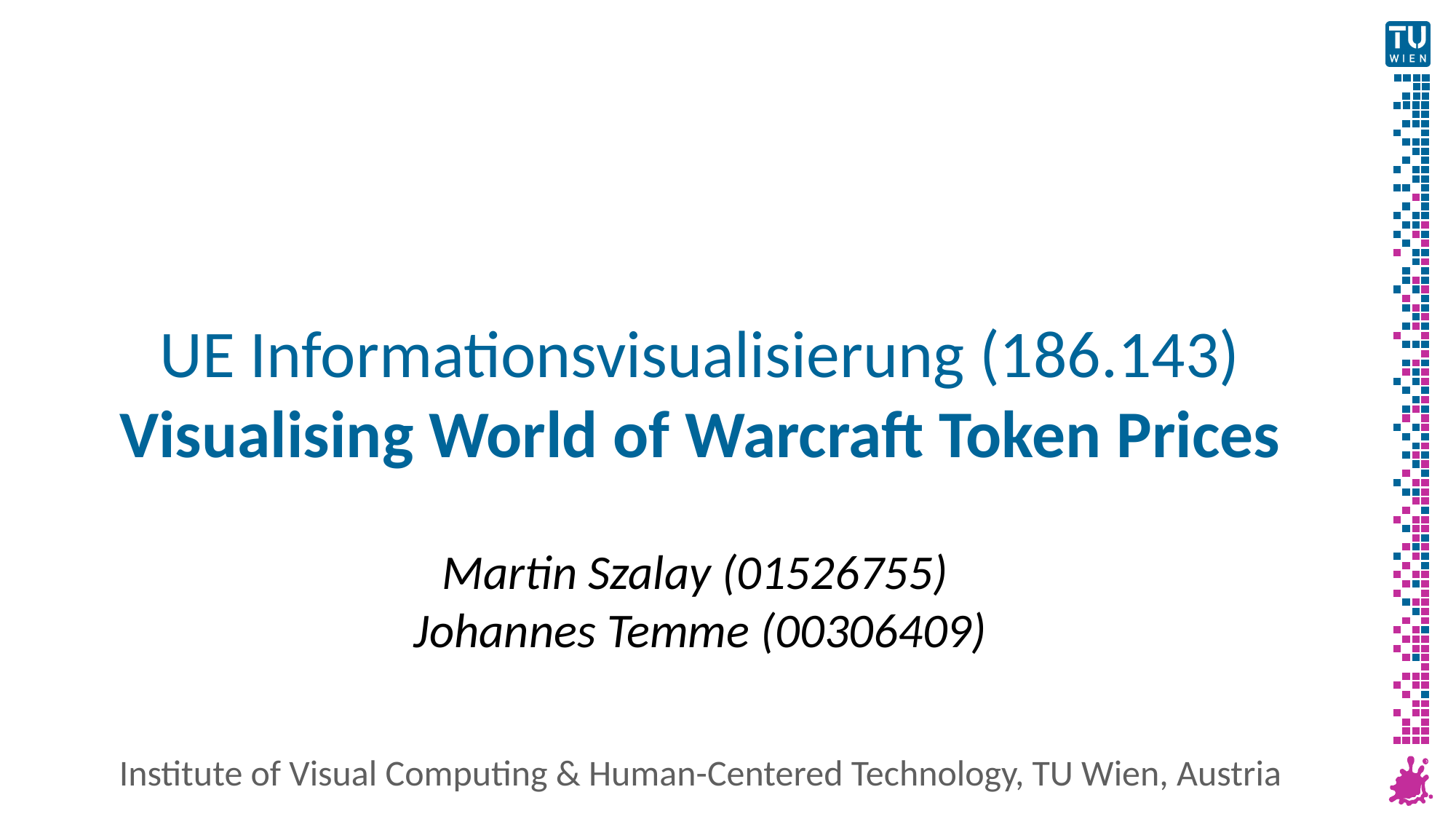

# UE Informationsvisualisierung (186.143) Visualising World of Warcraft Token Prices
Martin Szalay (01526755)
Johannes Temme (00306409)
Institute of Visual Computing & Human-Centered Technology, TU Wien, Austria